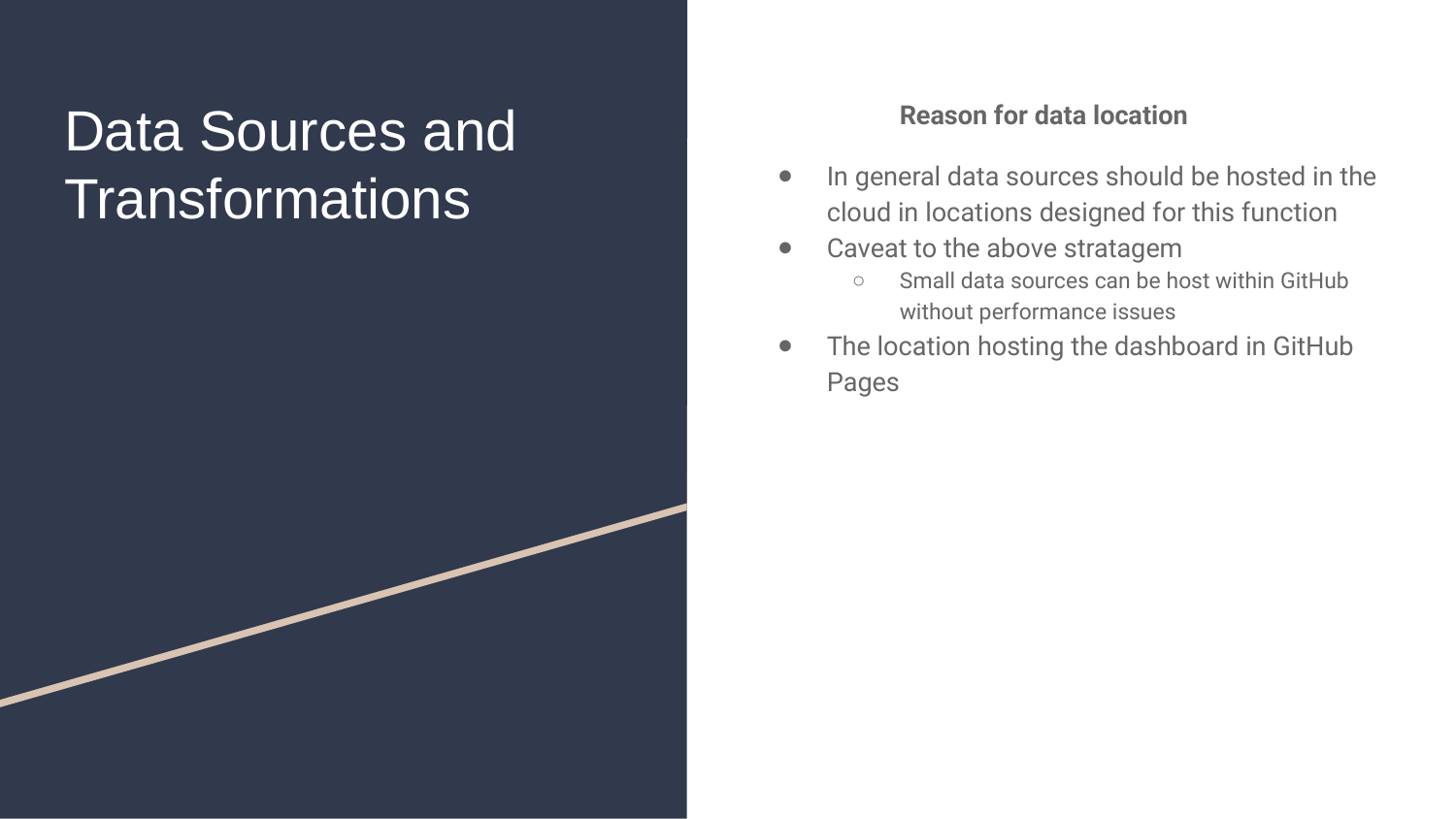

# Data Sources and Transformations
Reason for data location
In general data sources should be hosted in the cloud in locations designed for this function
Caveat to the above stratagem
Small data sources can be host within GitHub without performance issues
The location hosting the dashboard in GitHub Pages